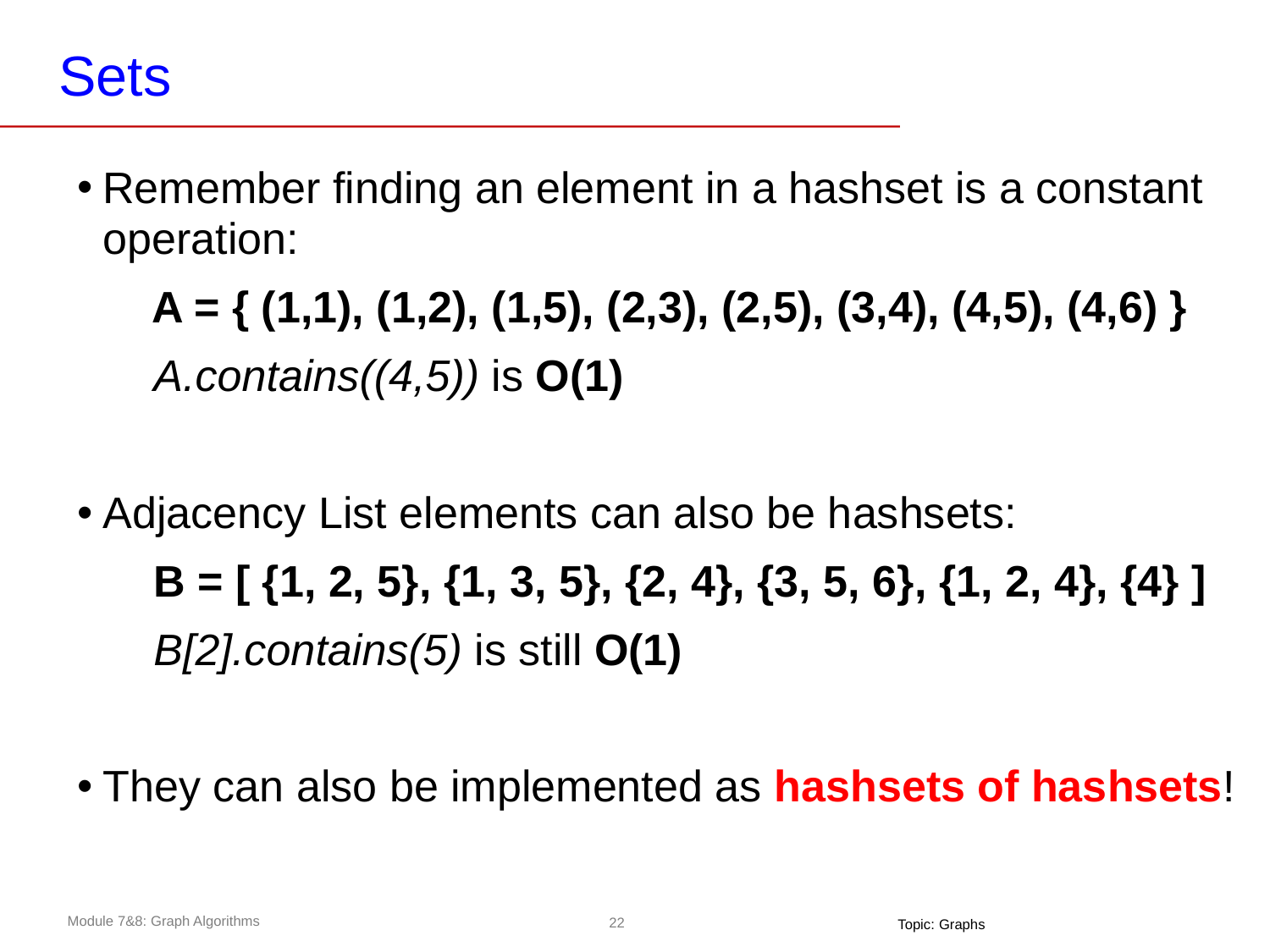

# Sets
Remember finding an element in a hashset is a constant operation:
  A = { (1,1), (1,2), (1,5), (2,3), (2,5), (3,4), (4,5), (4,6) }
A.contains((4,5)) is O(1)

Adjacency List elements can also be hashsets:
B = [ {1, 2, 5}, {1, 3, 5}, {2, 4}, {3, 5, 6}, {1, 2, 4}, {4} ]
B[2].contains(5) is still O(1)

They can also be implemented as hashsets of hashsets!
Topic: Graphs